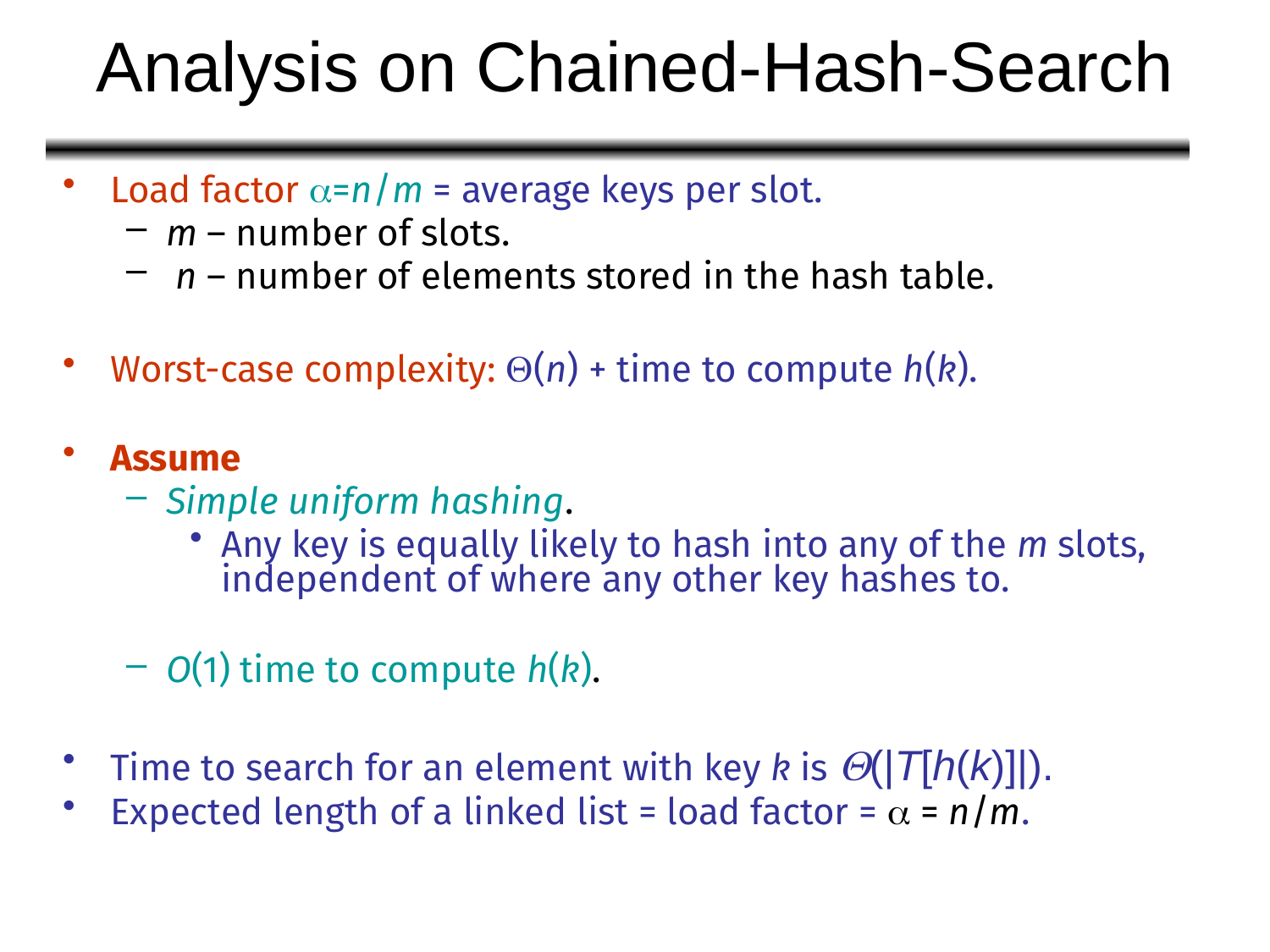

# Analysis on Chained-Hash-Search
Load factor α=n/m = average keys per slot.
m – number of slots.
 n – number of elements stored in the hash table.

Worst-case complexity: Θ(n) + time to compute h(k).

Assume
Simple uniform hashing.
Any key is equally likely to hash into any of the m slots, independent of where any other key hashes to.

O(1) time to compute h(k).

Time to search for an element with key k is Θ(|T[h(k)]|).
Expected length of a linked list = load factor = α = n/m.